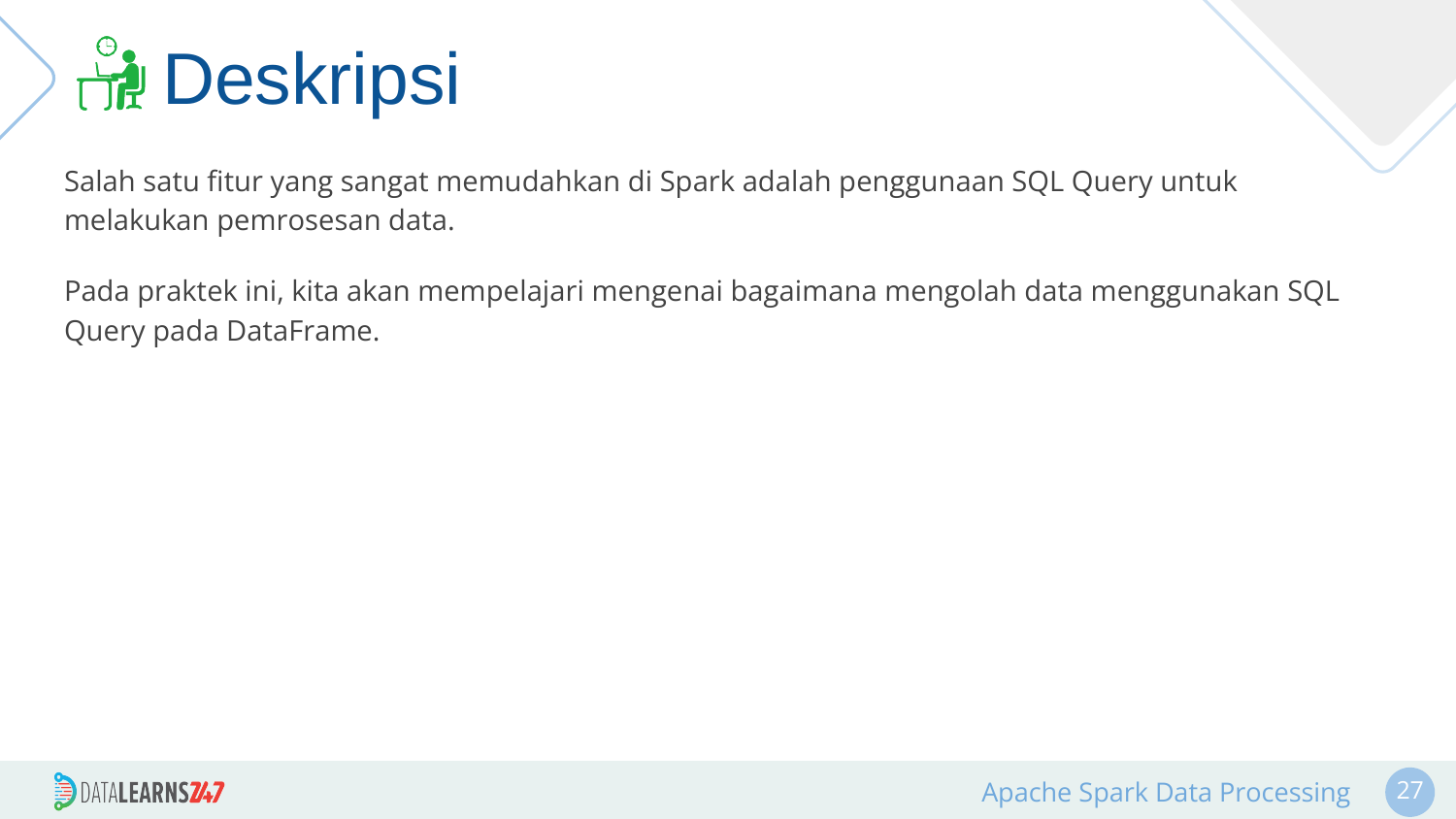

# Deskripsi
Salah satu fitur yang sangat memudahkan di Spark adalah penggunaan SQL Query untuk melakukan pemrosesan data.
Pada praktek ini, kita akan mempelajari mengenai bagaimana mengolah data menggunakan SQL Query pada DataFrame.

27